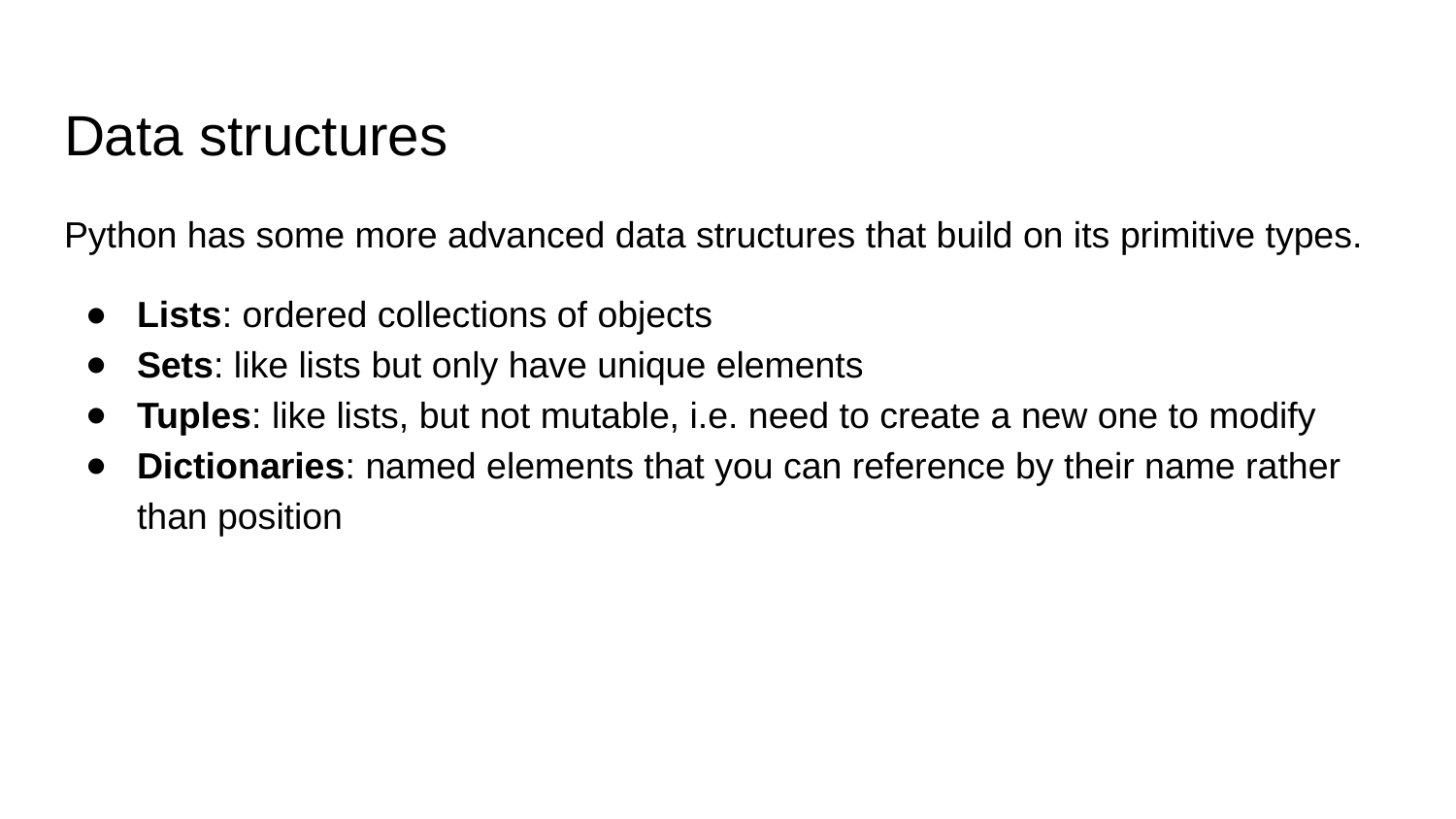

# Data structures
Python has some more advanced data structures that build on its primitive types.
Lists: ordered collections of objects
Sets: like lists but only have unique elements
Tuples: like lists, but not mutable, i.e. need to create a new one to modify
Dictionaries: named elements that you can reference by their name rather than position